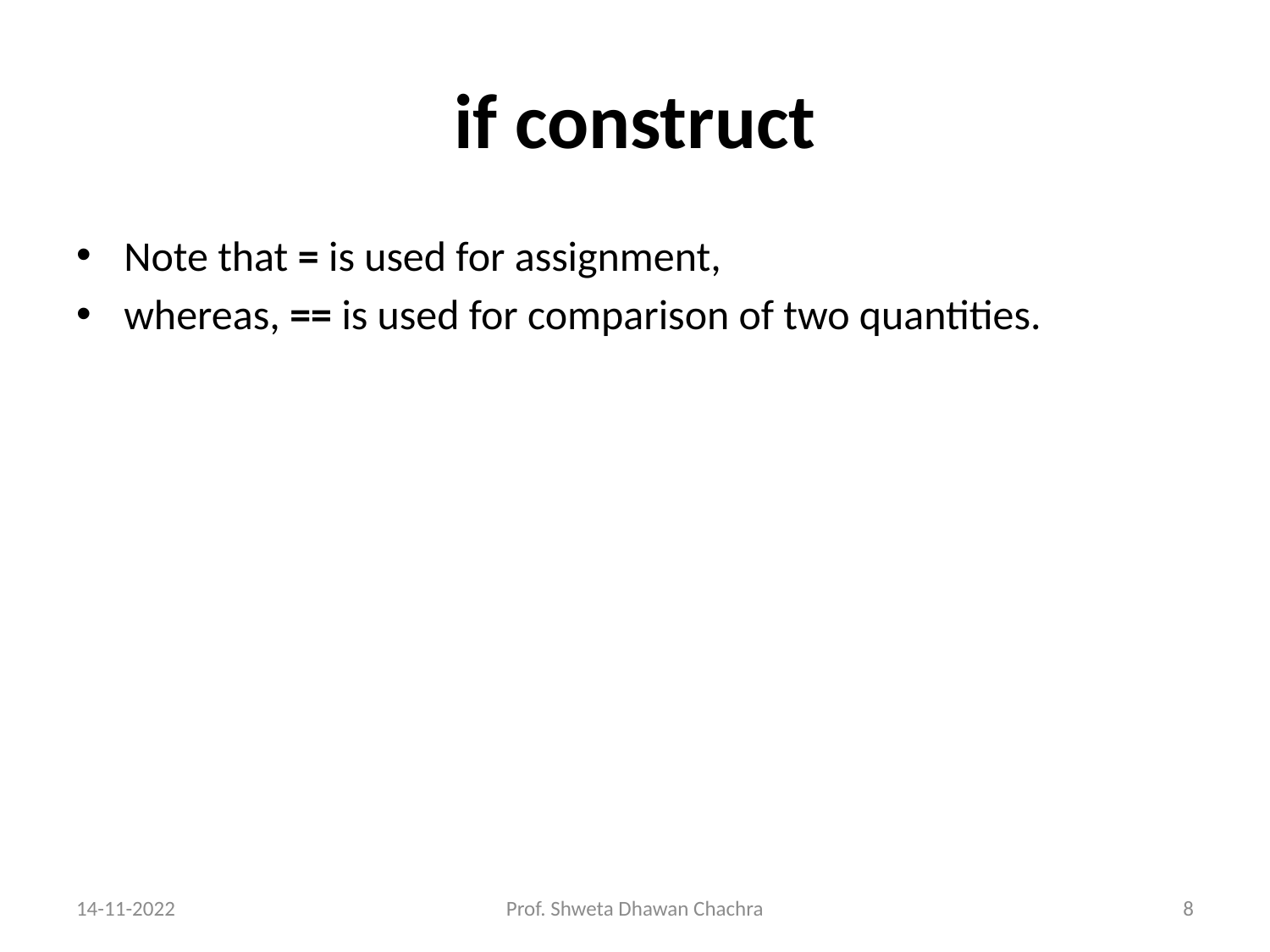

# if construct
Note that = is used for assignment,
whereas, == is used for comparison of two quantities.
14-11-2022
Prof. Shweta Dhawan Chachra
8